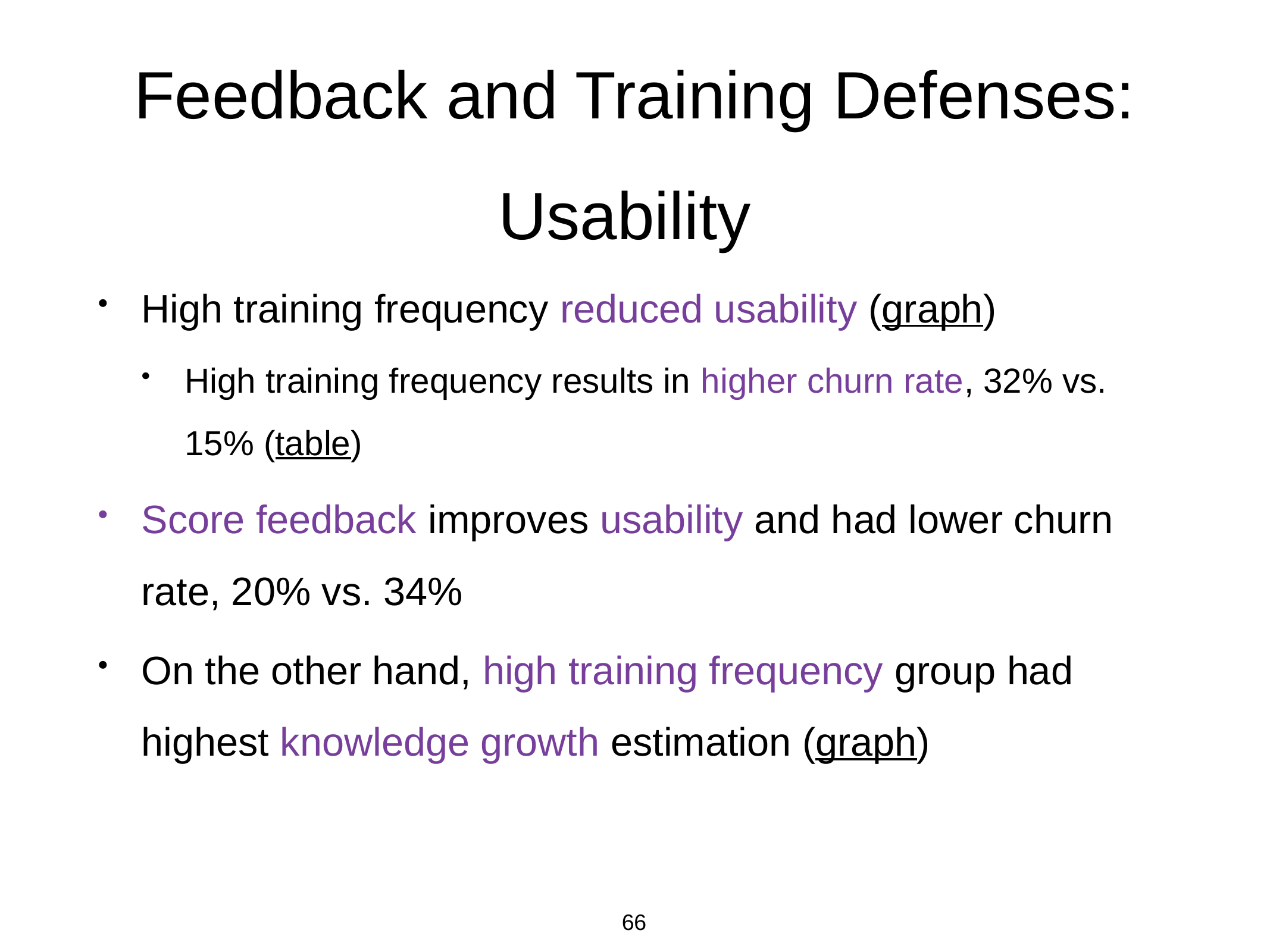

# Feedback and Training Defenses: Usability
High training frequency reduced usability (graph)
High training frequency results in higher churn rate, 32% vs. 15% (table)
Score feedback improves usability and had lower churn rate, 20% vs. 34%
On the other hand, high training frequency group had highest knowledge growth estimation (graph)

66